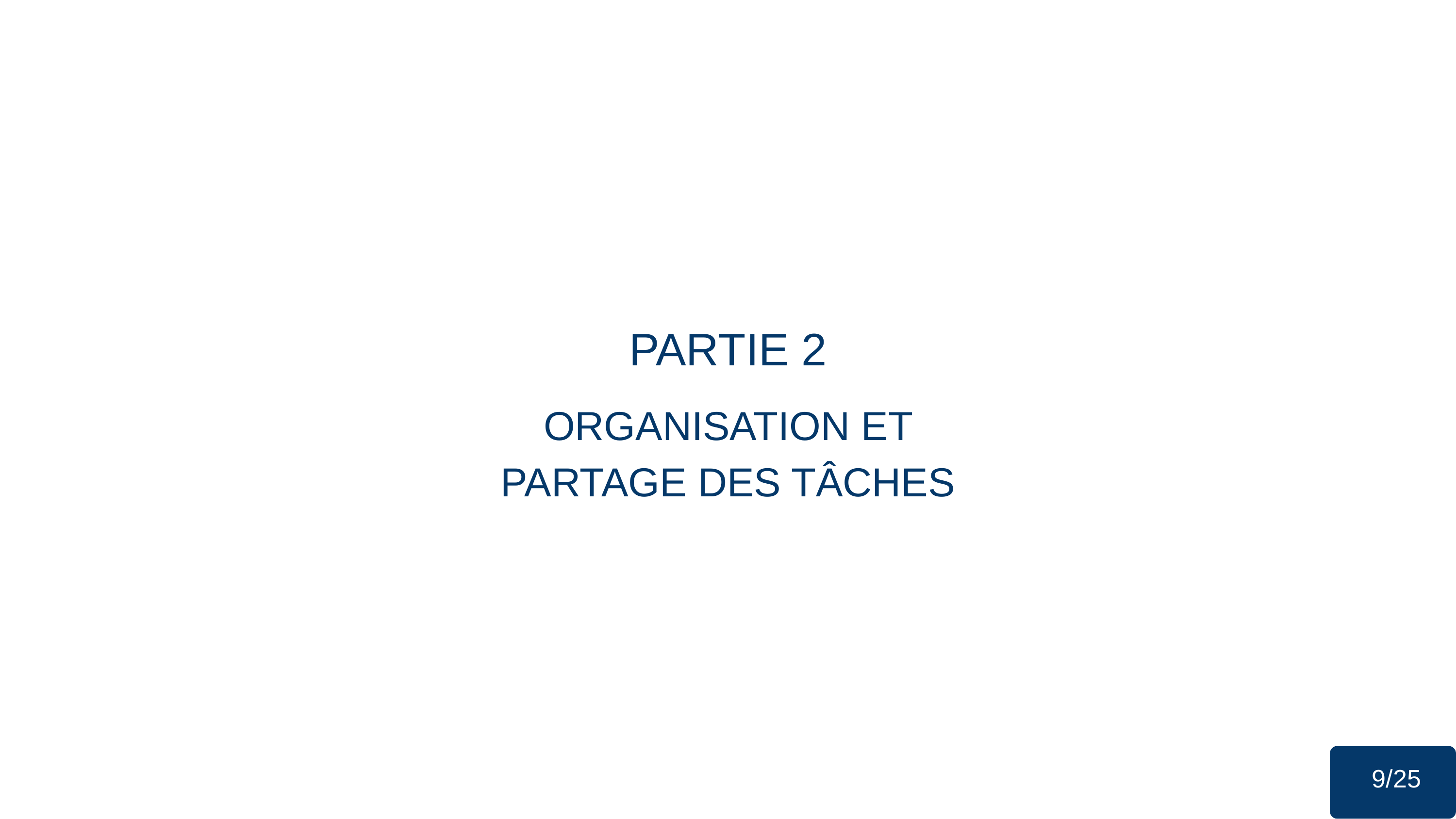

PARTIE 2
ORGANISATION ET PARTAGE DES TÂCHES

 9/25